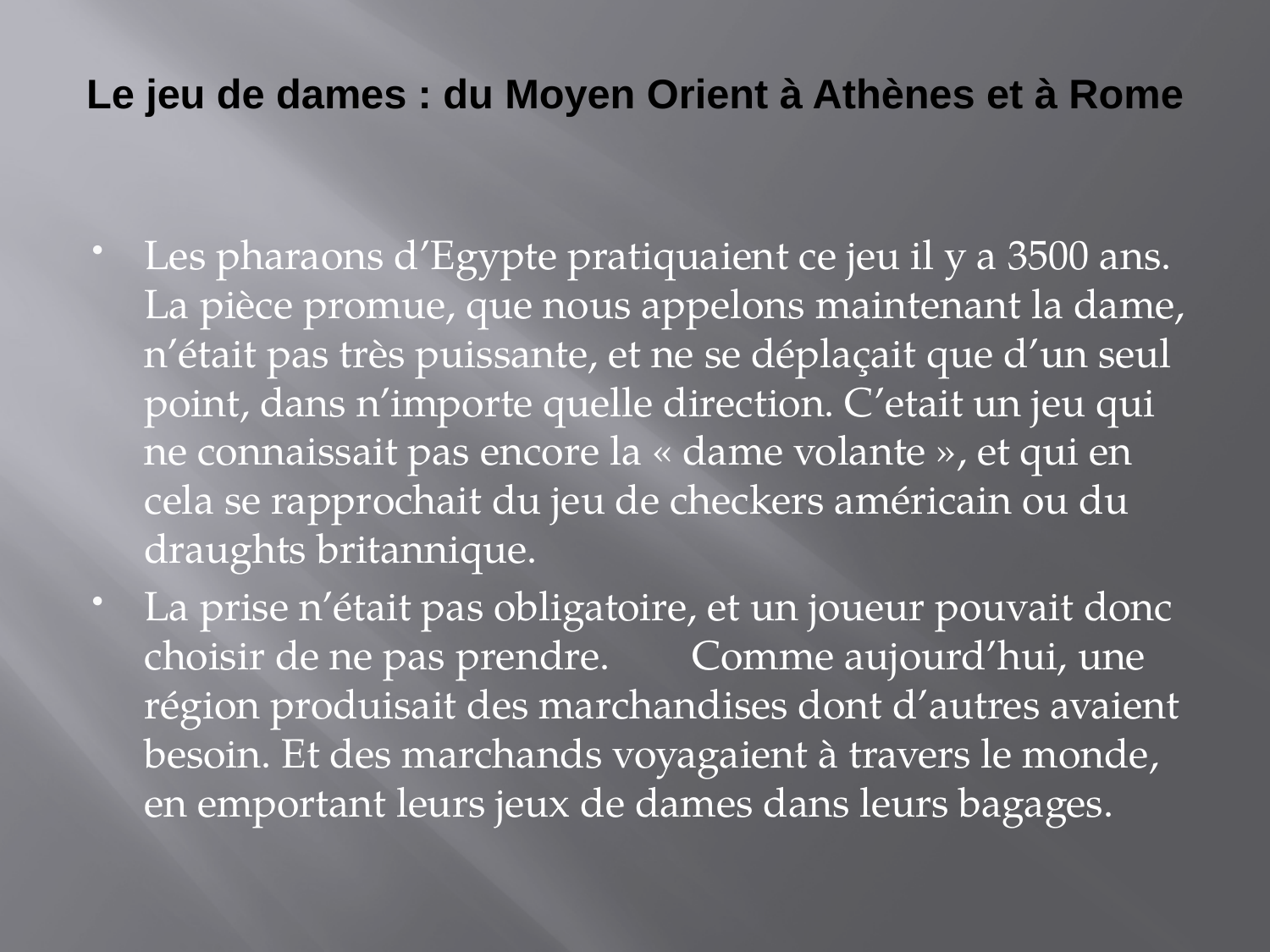

# Le jeu de dames : du Moyen Orient à Athènes et à Rome
Les pharaons d’Egypte pratiquaient ce jeu il y a 3500 ans. La pièce promue, que nous appelons maintenant la dame, n’était pas très puissante, et ne se déplaçait que d’un seul point, dans n’importe quelle direction. C’etait un jeu qui ne connaissait pas encore la « dame volante », et qui en cela se rapprochait du jeu de checkers américain ou du draughts britannique.
La prise n’était pas obligatoire, et un joueur pouvait donc choisir de ne pas prendre.        Comme aujourd’hui, une région produisait des marchandises dont d’autres avaient besoin. Et des marchands voyagaient à travers le monde, en emportant leurs jeux de dames dans leurs bagages.